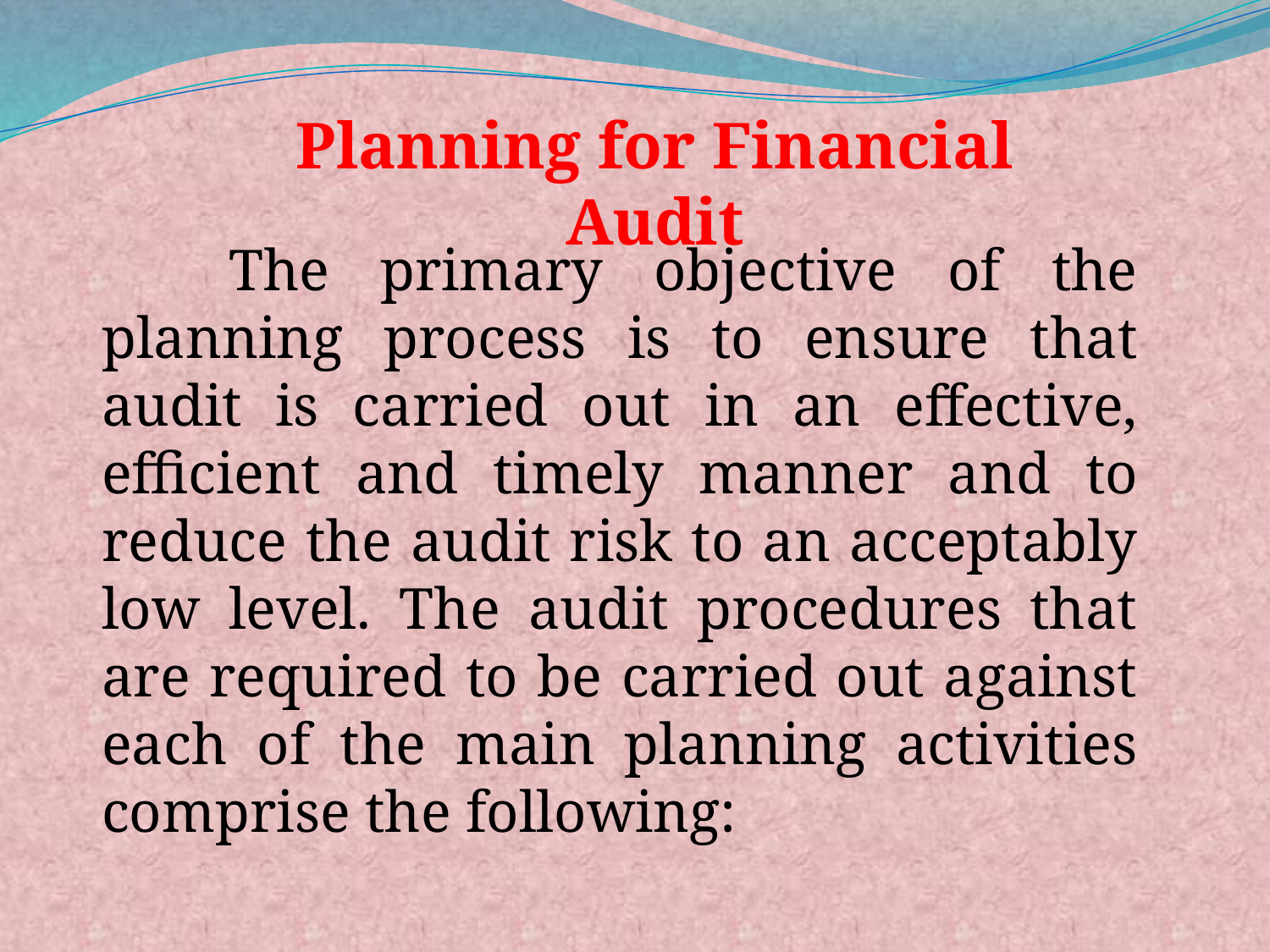

Planning for Financial Audit
	The primary objective of the planning process is to ensure that audit is carried out in an effective, efficient and timely manner and to reduce the audit risk to an acceptably low level. The audit procedures that are required to be carried out against each of the main planning activities comprise the following: